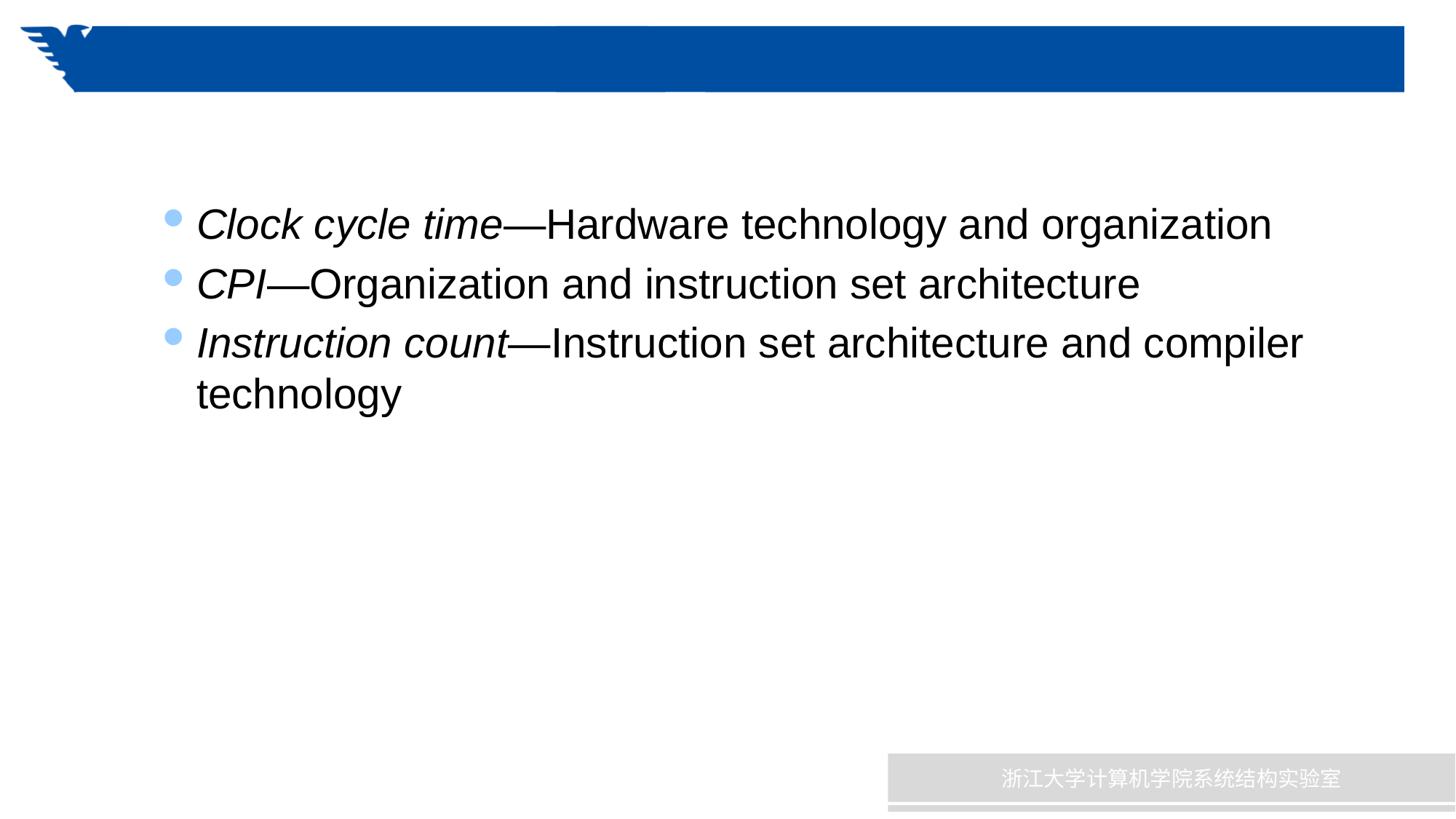

Clock cycle time—Hardware technology and organization
CPI—Organization and instruction set architecture
Instruction count—Instruction set architecture and compiler technology